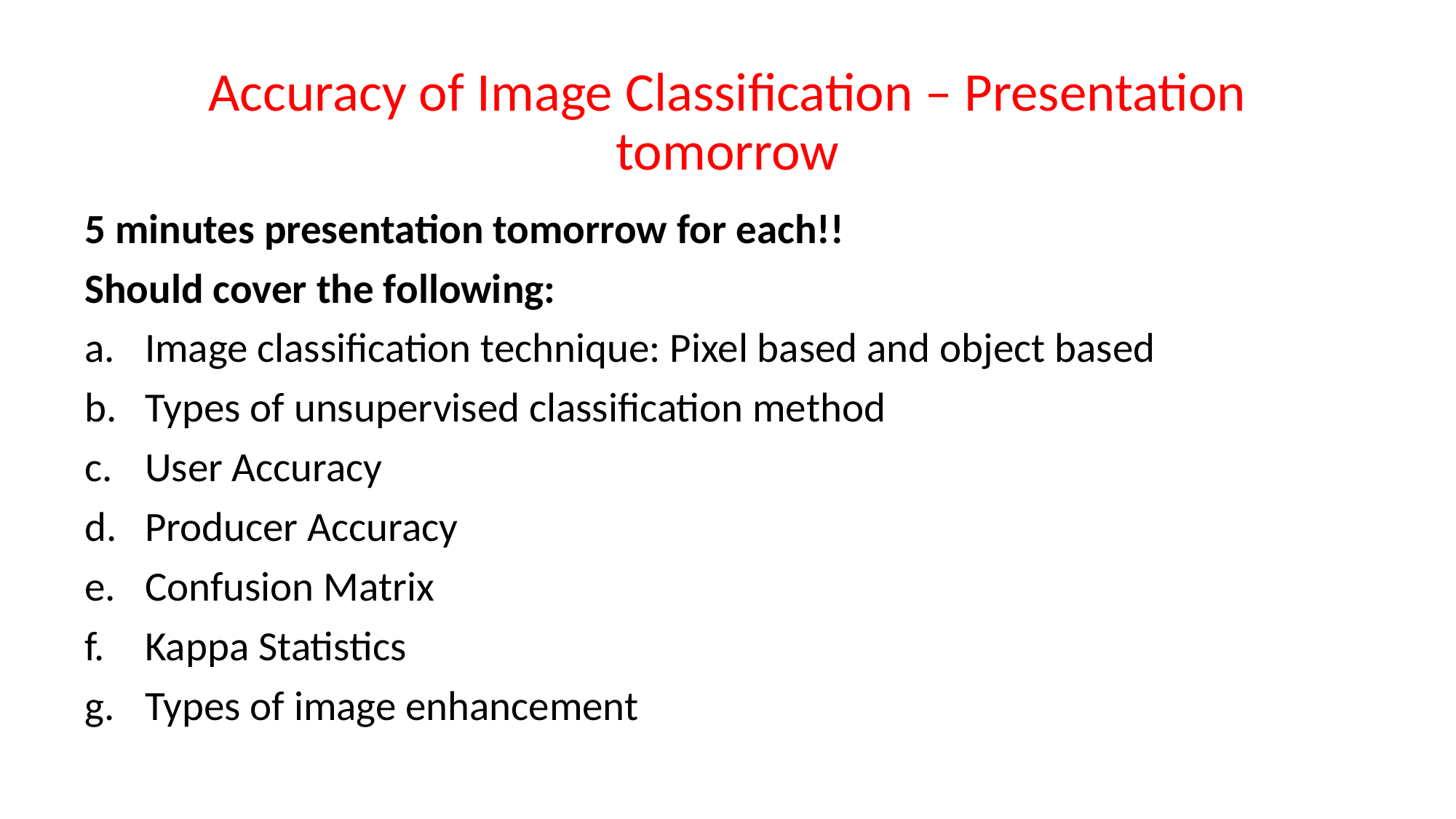

# Accuracy of Image Classification – Presentation tomorrow
5 minutes presentation tomorrow for each!!
Should cover the following:
Image classification technique: Pixel based and object based
Types of unsupervised classification method
User Accuracy
Producer Accuracy
Confusion Matrix
Kappa Statistics
Types of image enhancement